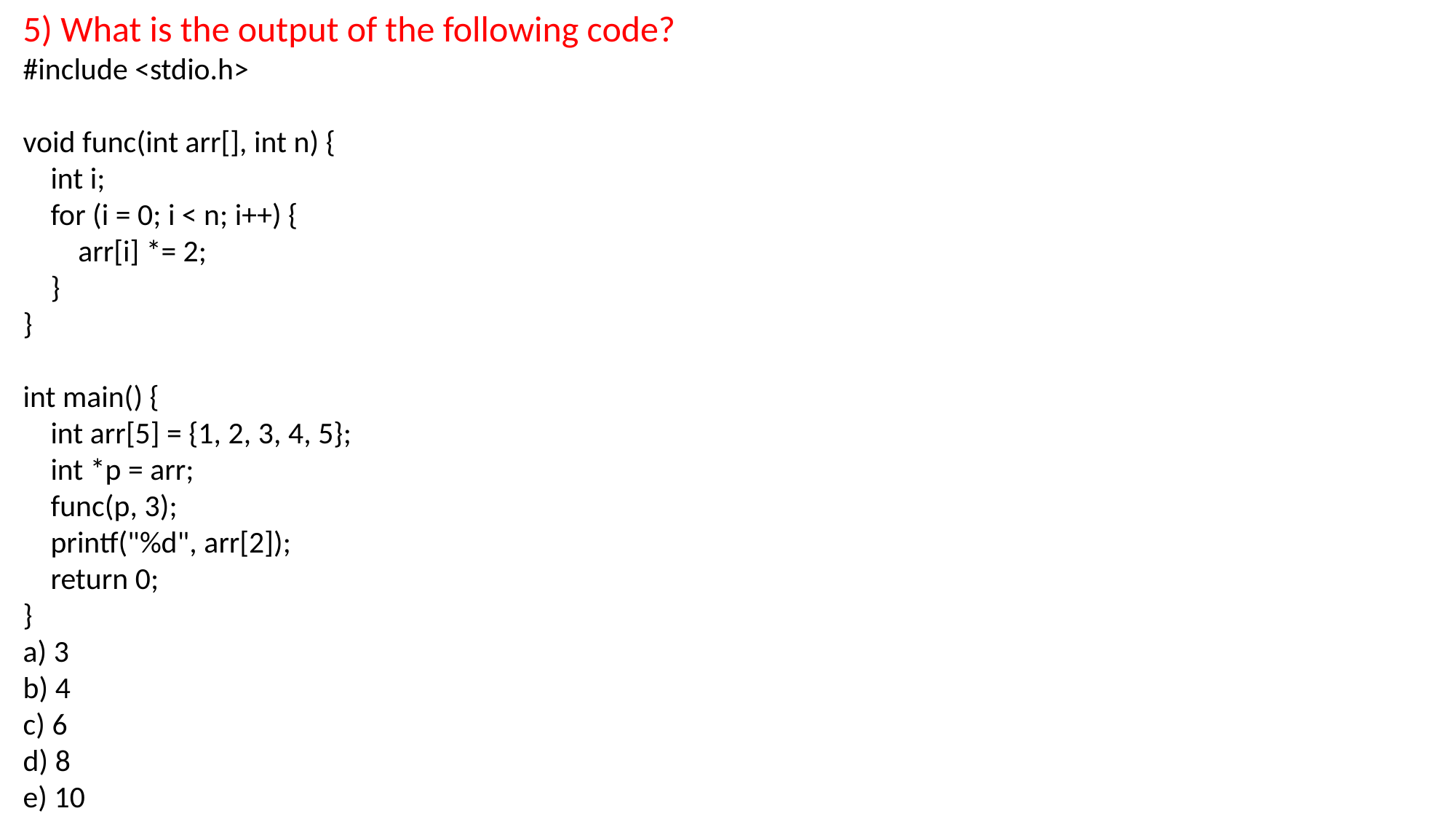

5) What is the output of the following code?
#include <stdio.h>

void func(int arr[], int n) {
    int i;
    for (i = 0; i < n; i++) {
        arr[i] *= 2;
    }
}

int main() {
    int arr[5] = {1, 2, 3, 4, 5};
    int *p = arr;
    func(p, 3);
    printf("%d", arr[2]);
    return 0;
}
a) 3
b) 4
c) 6
d) 8
e) 10